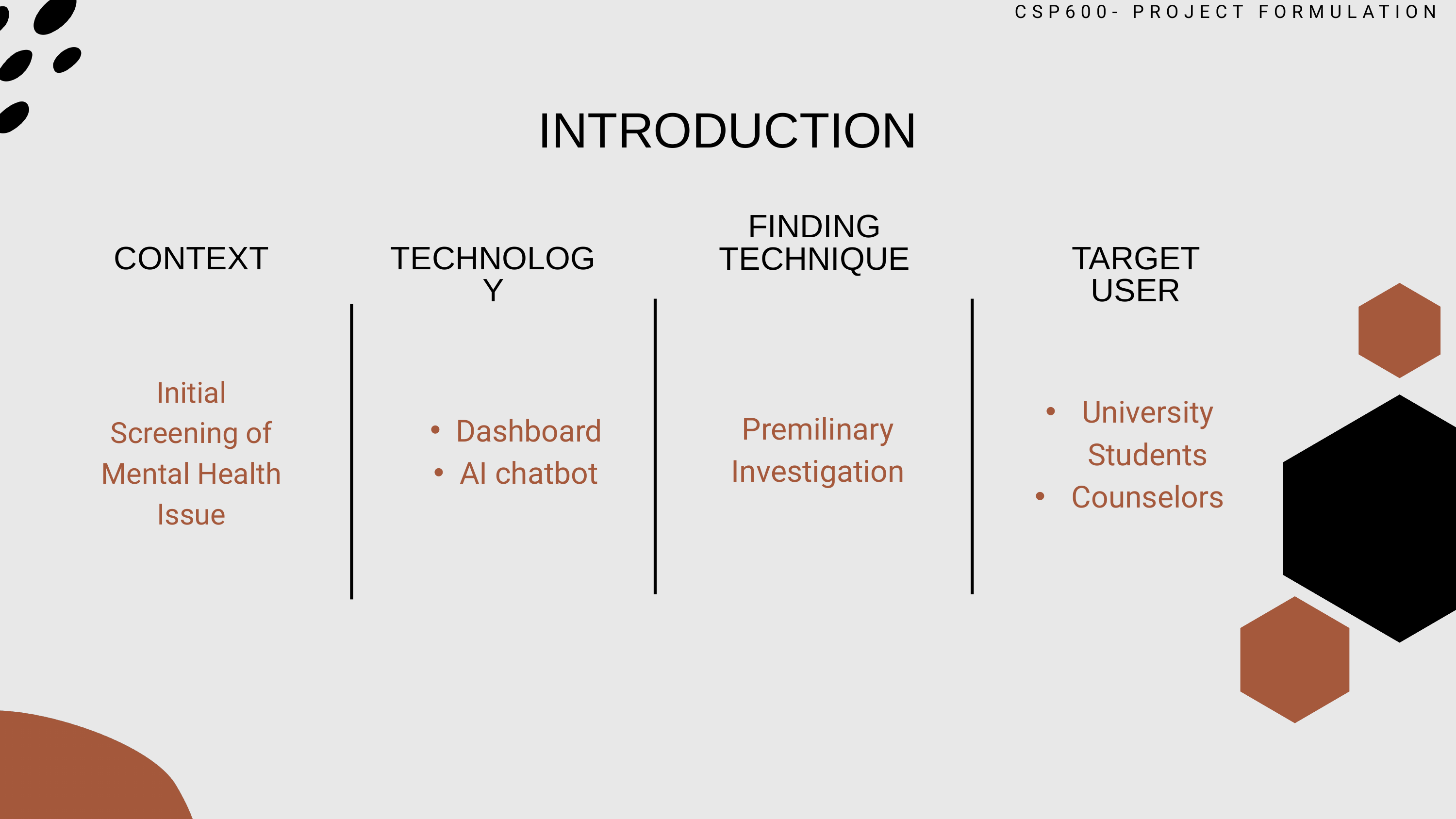

CSP600- PROJECT FORMULATION
INTRODUCTION
FINDING
TECHNIQUE
TARGET USER
CONTEXT
TECHNOLOGY

Initial Screening of Mental Health Issue
University Students
Counselors

Premilinary
Investigation
Dashboard
AI chatbot